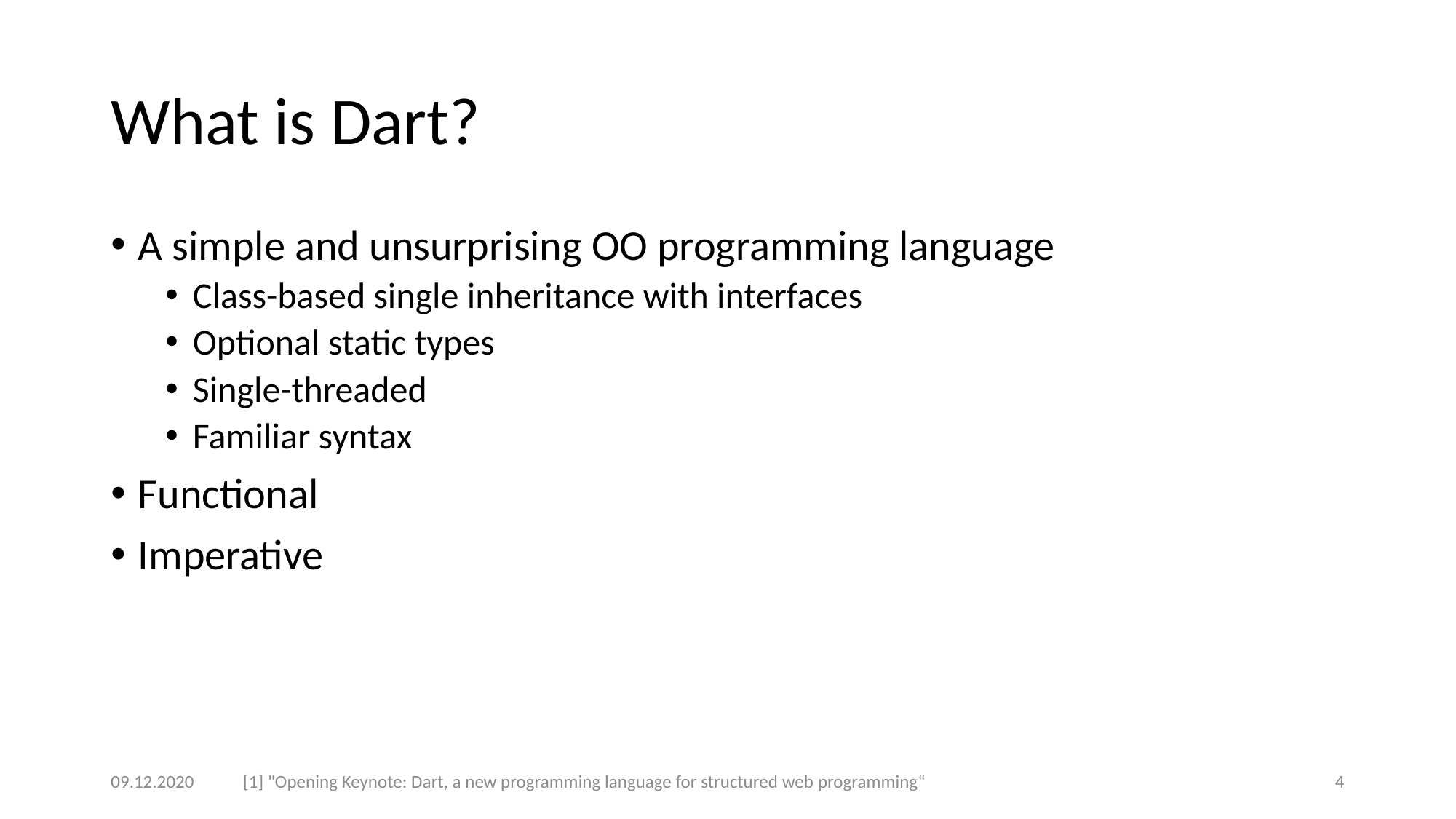

# What is Dart?
A simple and unsurprising OO programming language
Class-based single inheritance with interfaces
Optional static types
Single-threaded
Familiar syntax
Functional
Imperative
09.12.2020
[1] "Opening Keynote: Dart, a new programming language for structured web programming“
4